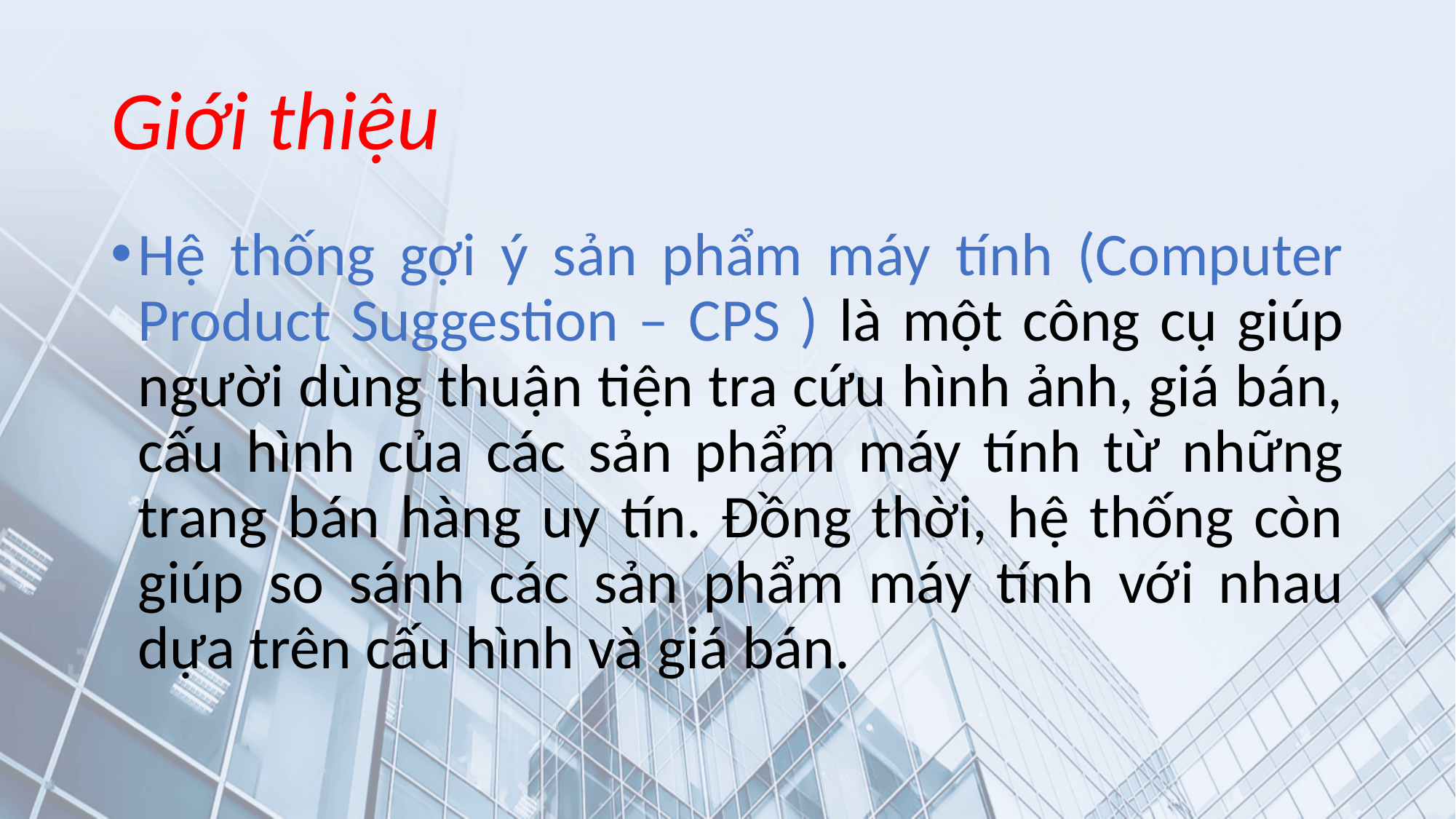

# Giới thiệu
Hệ thống gợi ý sản phẩm máy tính (Computer Product Suggestion – CPS ) là một công cụ giúp người dùng thuận tiện tra cứu hình ảnh, giá bán, cấu hình của các sản phẩm máy tính từ những trang bán hàng uy tín. Đồng thời, hệ thống còn giúp so sánh các sản phẩm máy tính với nhau dựa trên cấu hình và giá bán.